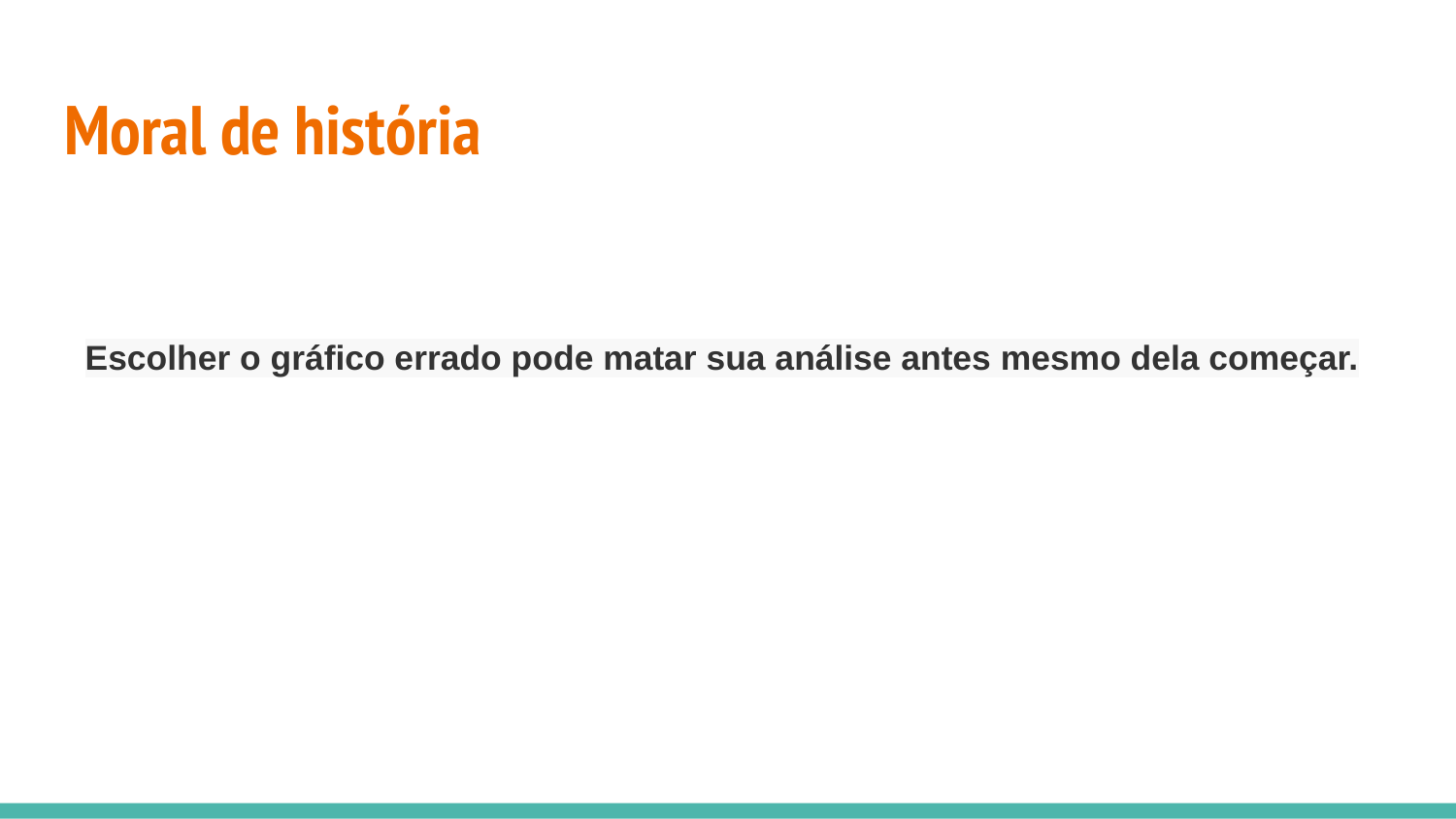

# Moral de história
Escolher o gráfico errado pode matar sua análise antes mesmo dela começar.